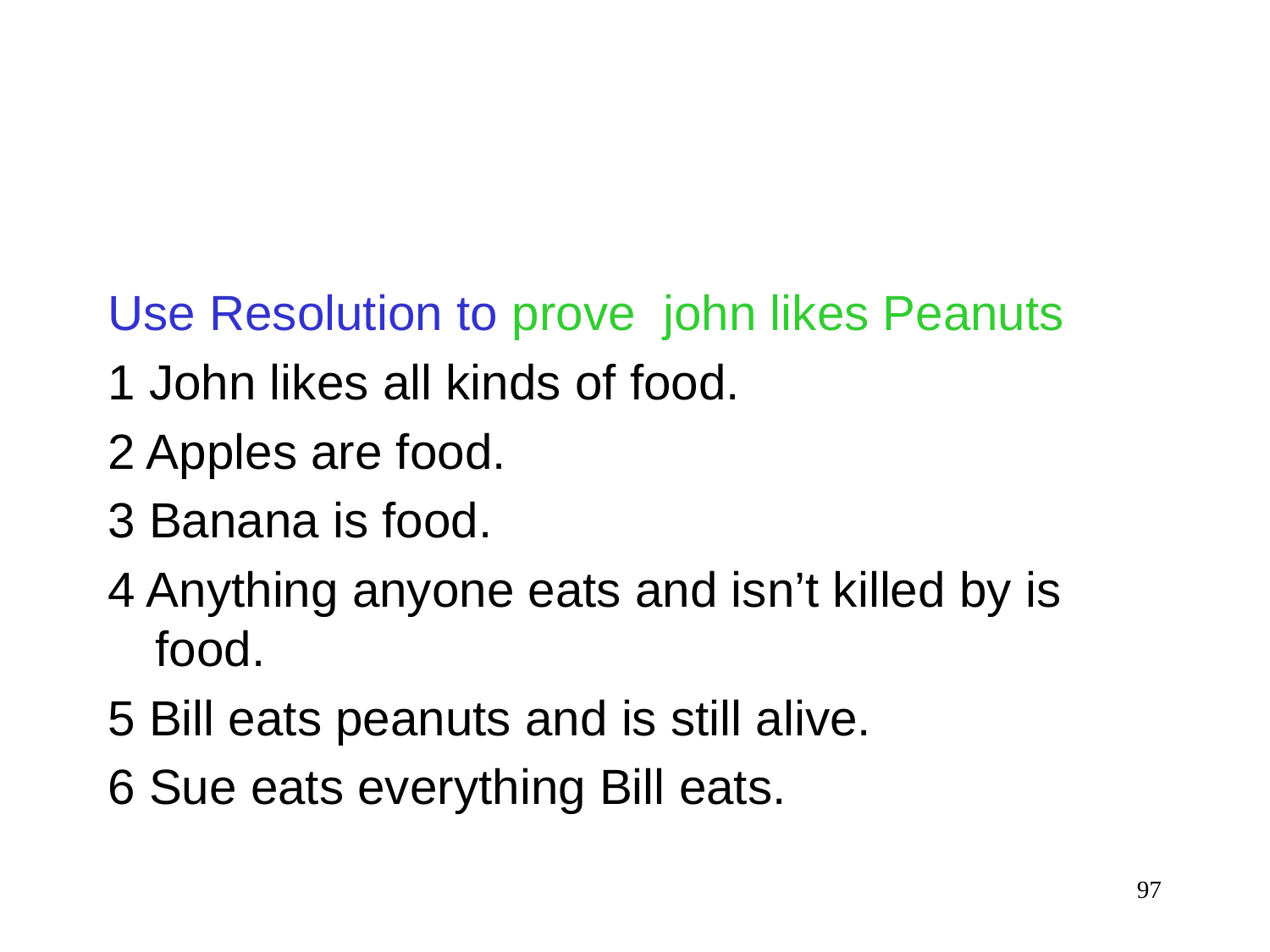

#
Use Resolution to prove  john likes Peanuts
1 John likes all kinds of food.
2 Apples are food.
3 Banana is food.
4 Anything anyone eats and isn’t killed by is food.
5 Bill eats peanuts and is still alive.
6 Sue eats everything Bill eats.

97